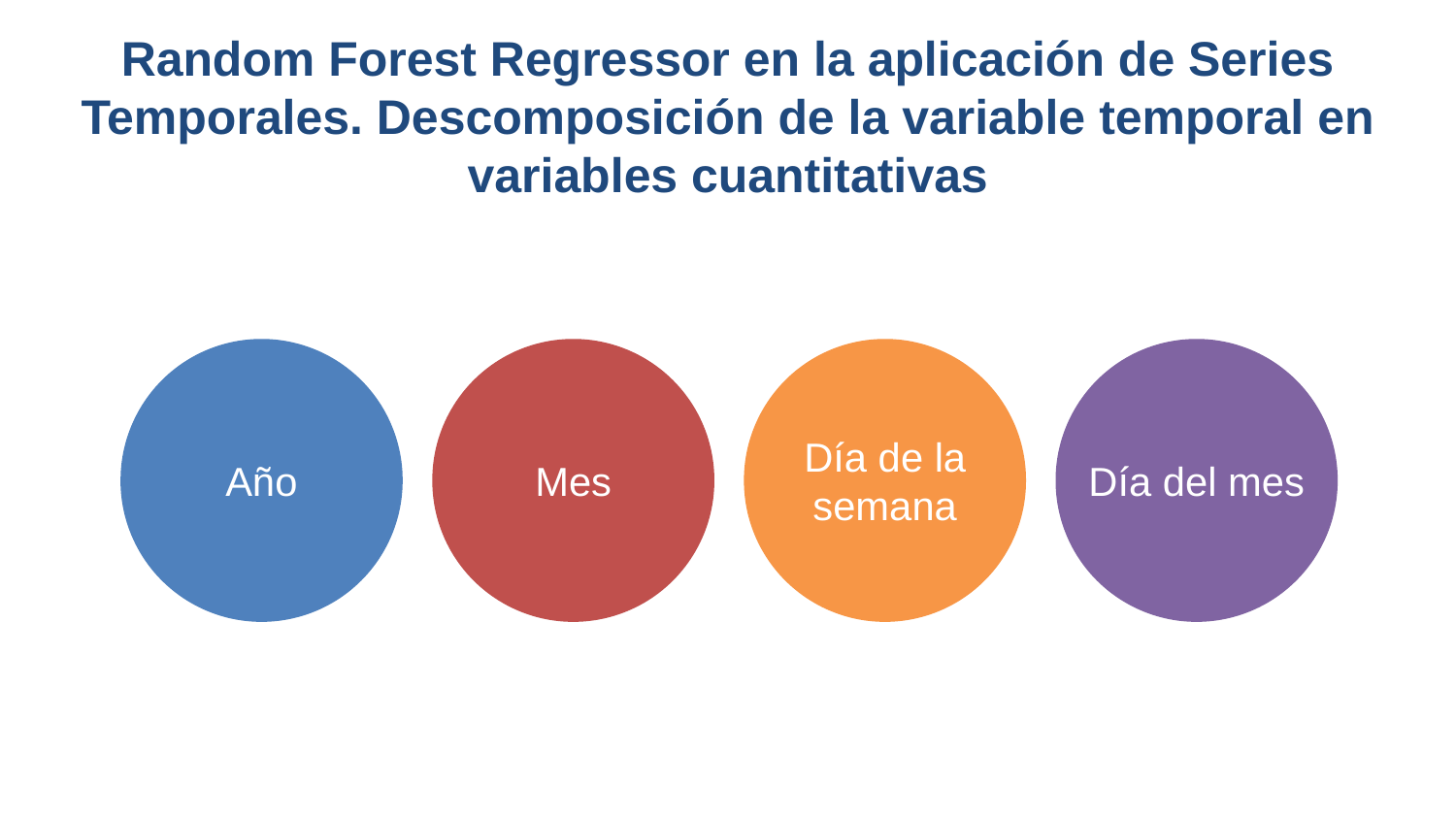

Random Forest Regressor en la aplicación de Series Temporales. Descomposición de la variable temporal en variables cuantitativas

Año
Mes
Día de la semana
Día del mes